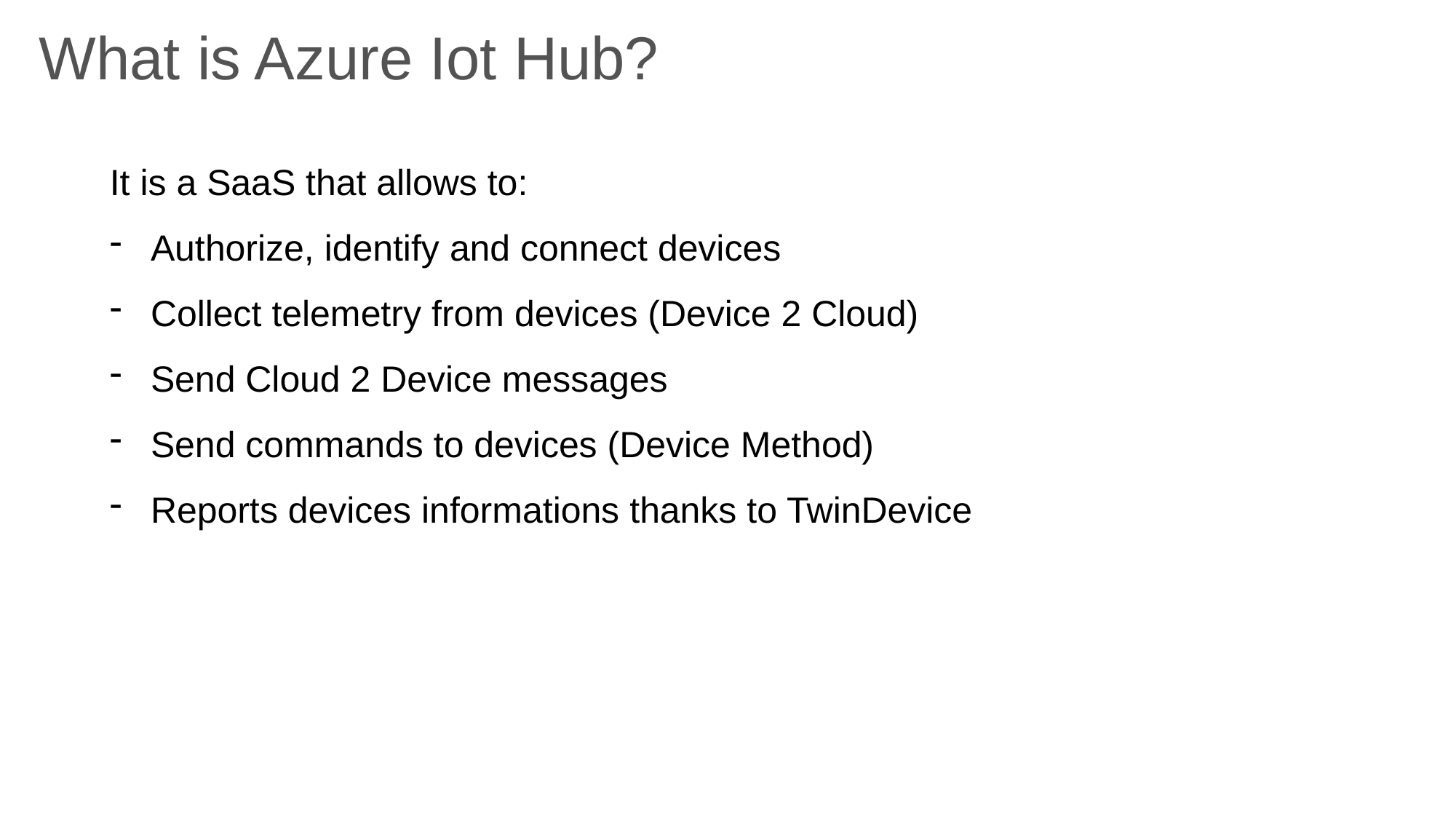

What is Azure Iot Hub?

It is a SaaS that allows to:
Authorize, identify and connect devices
Collect telemetry from devices (Device 2 Cloud)
Send Cloud 2 Device messages
Send commands to devices (Device Method)
Reports devices informations thanks to TwinDevice